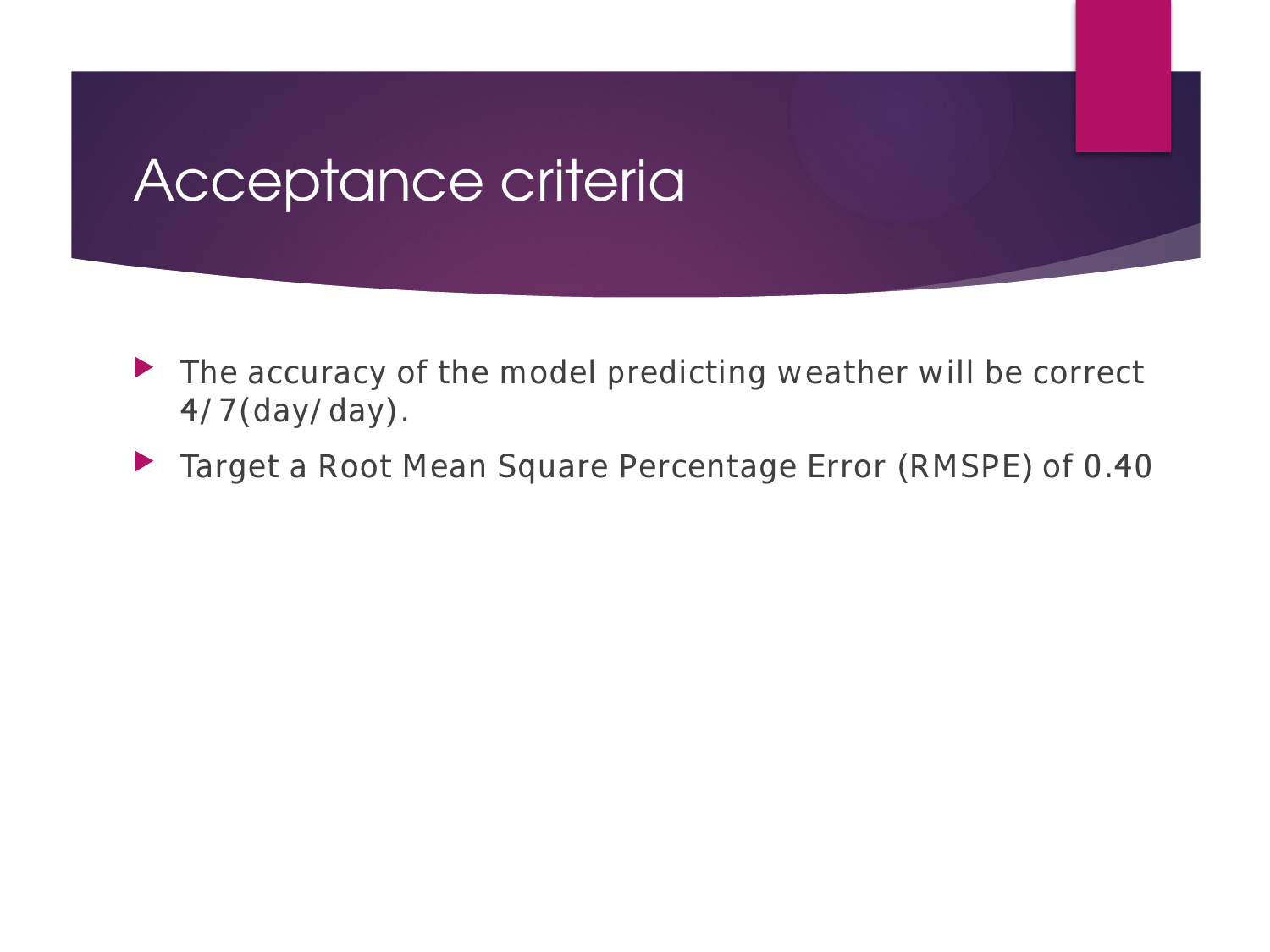

# Acceptance criteria
The accuracy of the model predicting weather will be correct 4/7(day/day).
Target a Root Mean Square Percentage Error (RMSPE) of 0.40